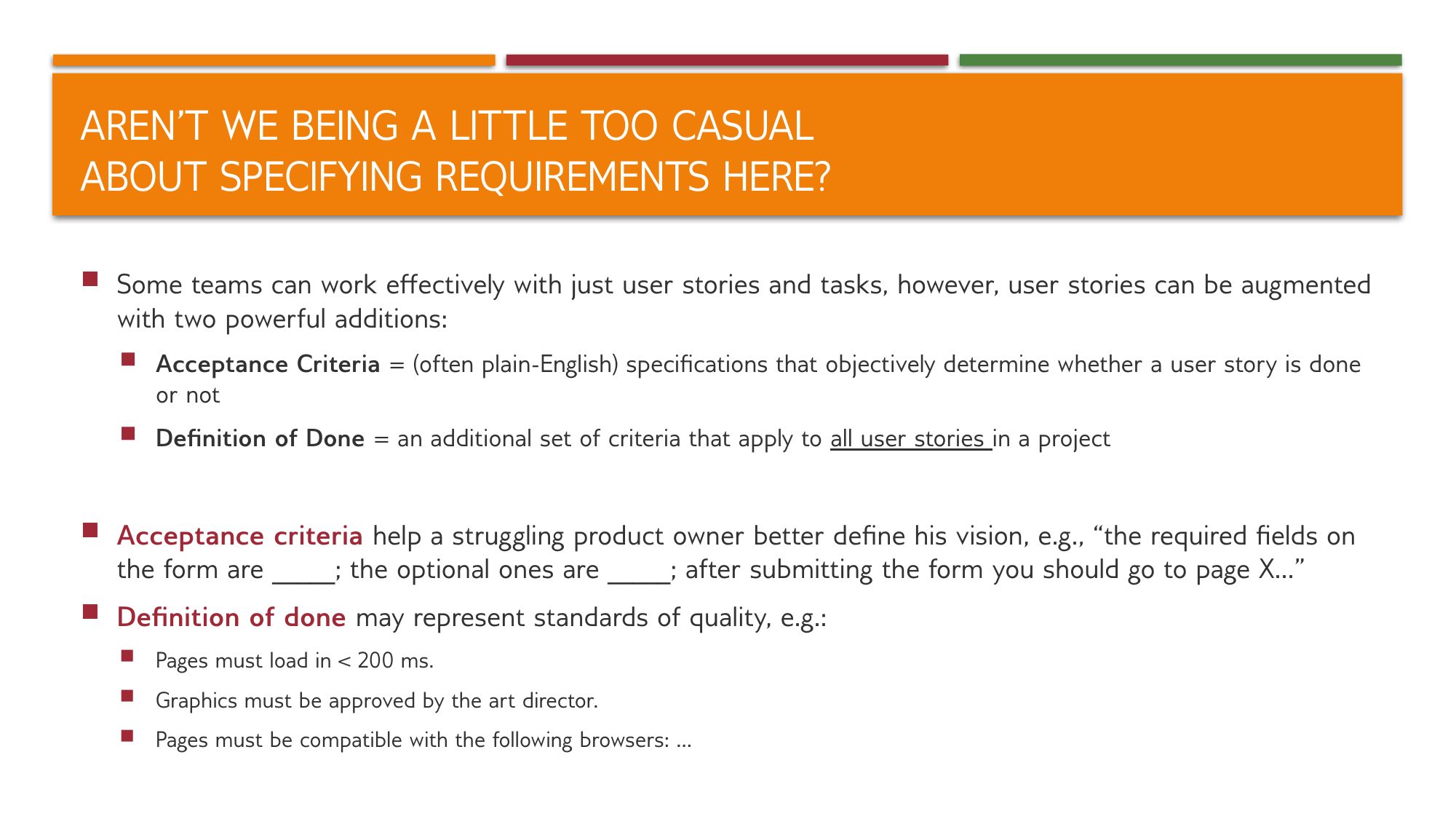

# Aren’t we being a little too casual about specifying requirements here?
Some teams can work effectively with just user stories and tasks, however, user stories can be augmented with two powerful additions:
Acceptance Criteria = (often plain-English) specifications that objectively determine whether a user story is done or not
Definition of Done = an additional set of criteria that apply to all user stories in a project

Acceptance criteria help a struggling product owner better define his vision, e.g., “the required fields on the form are _____; the optional ones are _____; after submitting the form you should go to page X…”
Definition of done may represent standards of quality, e.g.:
Pages must load in < 200 ms.
Graphics must be approved by the art director.
Pages must be compatible with the following browsers: …